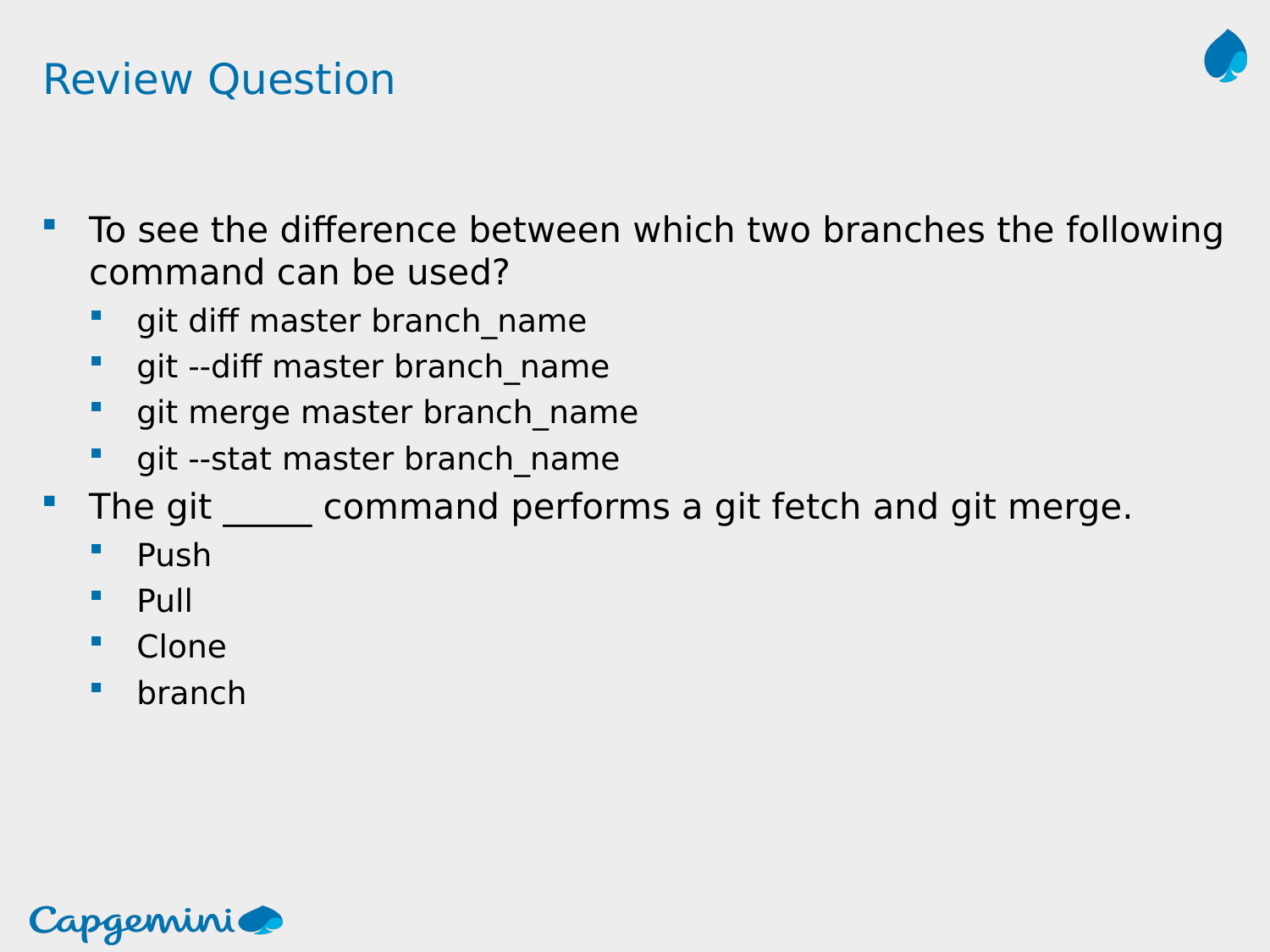

# Review Question
To see the difference between which two branches the following command can be used?
git diff master branch_name
git --diff master branch_name
git merge master branch_name
git --stat master branch_name
The git _____ command performs a git fetch and git merge.
Push
Pull
Clone
branch